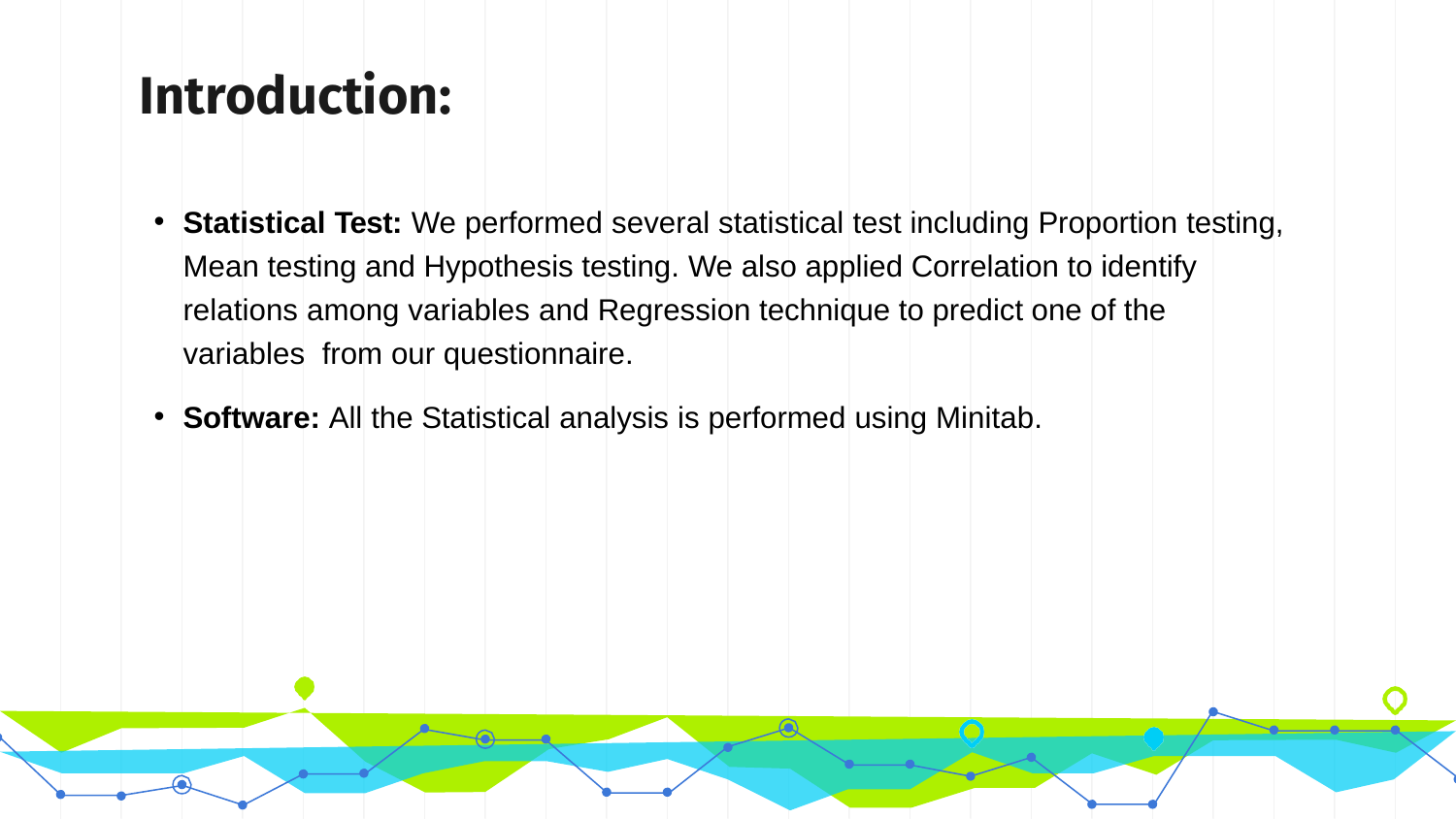

# Introduction:
Statistical Test: We performed several statistical test including Proportion testing,  Mean testing and Hypothesis testing. We also applied Correlation to identify  relations among variables and Regression technique to predict one of the variables  from our questionnaire.
Software: All the Statistical analysis is performed using Minitab.